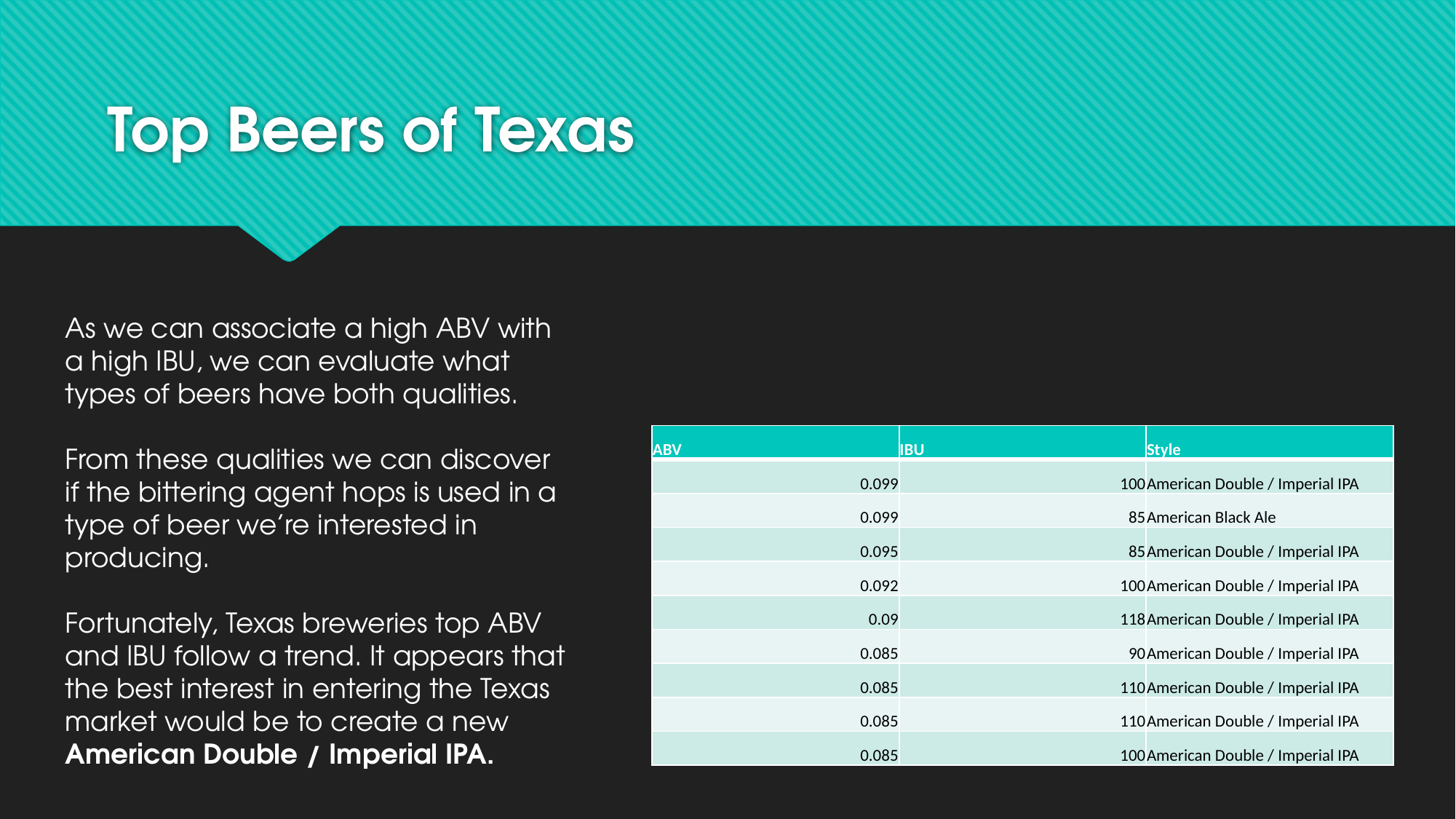

# Top Beers of Texas
As we can associate a high ABV with a high IBU, we can evaluate what types of beers have both qualities.

From these qualities we can discover if the bittering agent hops is used in a type of beer we’re interested in producing.

Fortunately, Texas breweries top ABV and IBU follow a trend. It appears that the best interest in entering the Texas market would be to create a new American Double / Imperial IPA.
| ABV | IBU | Style |
| --- | --- | --- |
| 0.099 | 100 | American Double / Imperial IPA |
| 0.099 | 85 | American Black Ale |
| 0.095 | 85 | American Double / Imperial IPA |
| 0.092 | 100 | American Double / Imperial IPA |
| 0.09 | 118 | American Double / Imperial IPA |
| 0.085 | 90 | American Double / Imperial IPA |
| 0.085 | 110 | American Double / Imperial IPA |
| 0.085 | 110 | American Double / Imperial IPA |
| 0.085 | 100 | American Double / Imperial IPA |